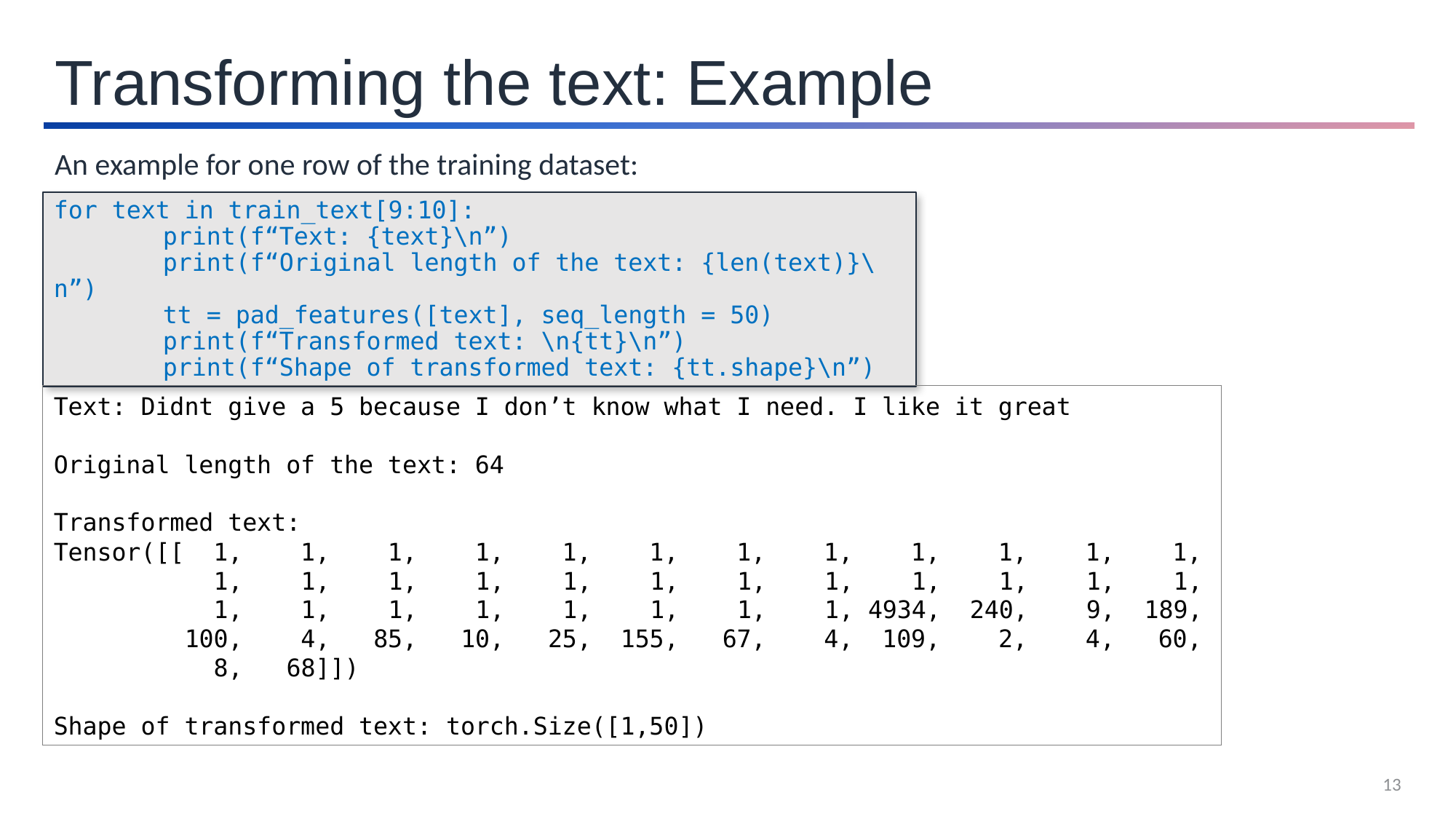

Transforming the text: Example
An example for one row of the training dataset:
for text in train_text[9:10]:
	print(f“Text: {text}\n”)
	print(f“Original length of the text: {len(text)}\n”)
	tt = pad_features([text], seq_length = 50)
	print(f“Transformed text: \n{tt}\n”)
	print(f“Shape of transformed text: {tt.shape}\n”)
Text: Didnt give a 5 because I don’t know what I need. I like it great

Original length of the text: 64

Transformed text:
Tensor([[  1,    1,    1,    1,    1,    1,    1,    1,    1,    1,    1,    1,
           1,    1,    1,    1,    1,    1,    1,    1,    1,    1,    1,    1,
           1,    1,    1,    1,    1,    1,    1,    1, 4934,  240,    9,  189,
         100,    4,   85,   10,   25,  155,   67,    4,  109,    2,    4,   60,
           8,   68]])

Shape of transformed text: torch.Size([1,50])
13